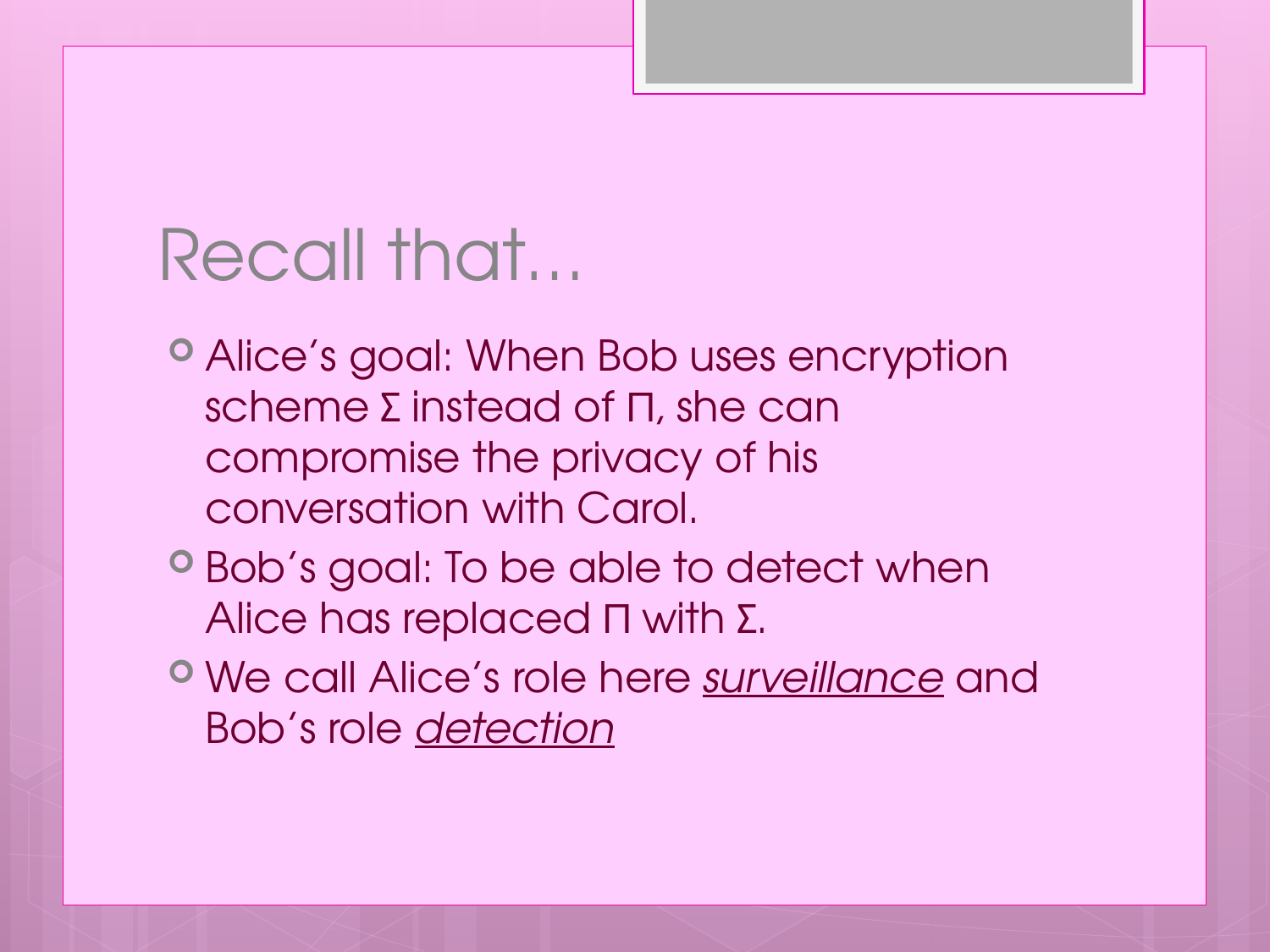

# Recall that…
Alice’s goal: When Bob uses encryption scheme Σ instead of Π, she can compromise the privacy of his conversation with Carol.
Bob’s goal: To be able to detect when Alice has replaced Π with Σ.
We call Alice’s role here surveillance and Bob’s role detection